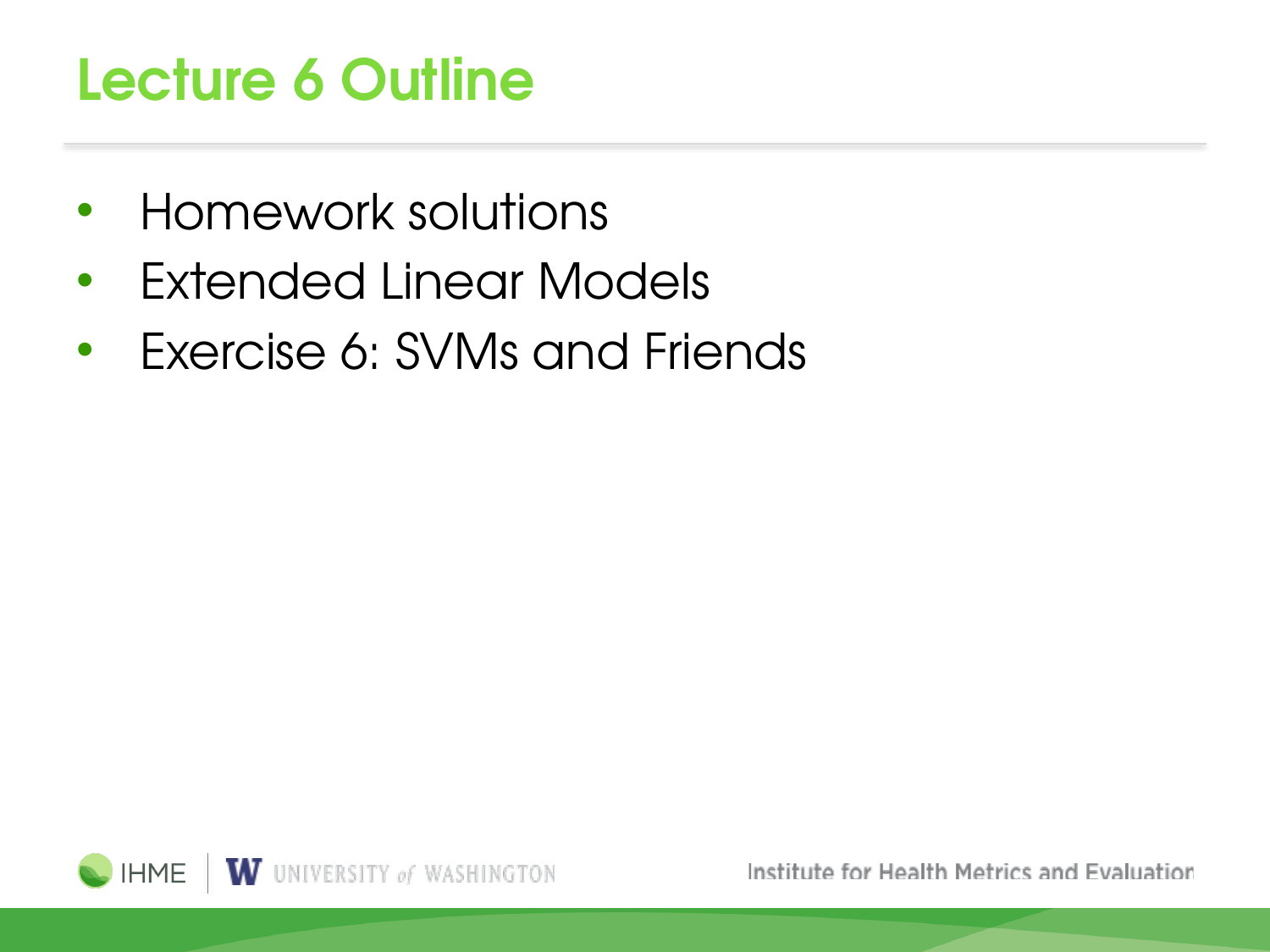

# Lecture 6 Outline
Homework solutions
Extended Linear Models
Exercise 6: SVMs and Friends